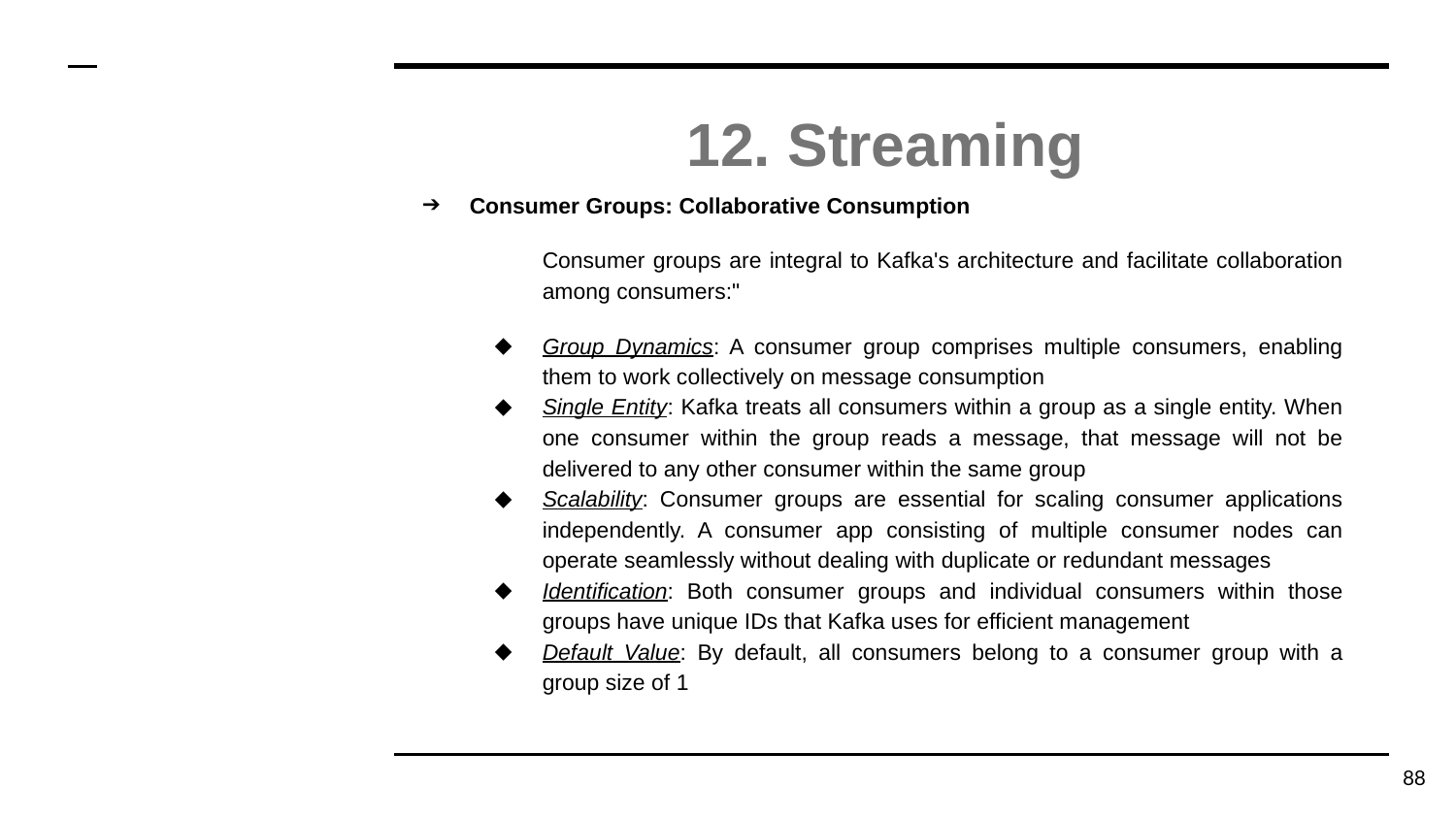

# 12. Streaming
Consumer Groups: Collaborative Consumption
Consumer groups are integral to Kafka's architecture and facilitate collaboration among consumers:"
Group Dynamics: A consumer group comprises multiple consumers, enabling them to work collectively on message consumption
Single Entity: Kafka treats all consumers within a group as a single entity. When one consumer within the group reads a message, that message will not be delivered to any other consumer within the same group
Scalability: Consumer groups are essential for scaling consumer applications independently. A consumer app consisting of multiple consumer nodes can operate seamlessly without dealing with duplicate or redundant messages
Identification: Both consumer groups and individual consumers within those groups have unique IDs that Kafka uses for efficient management
Default Value: By default, all consumers belong to a consumer group with a group size of 1
88